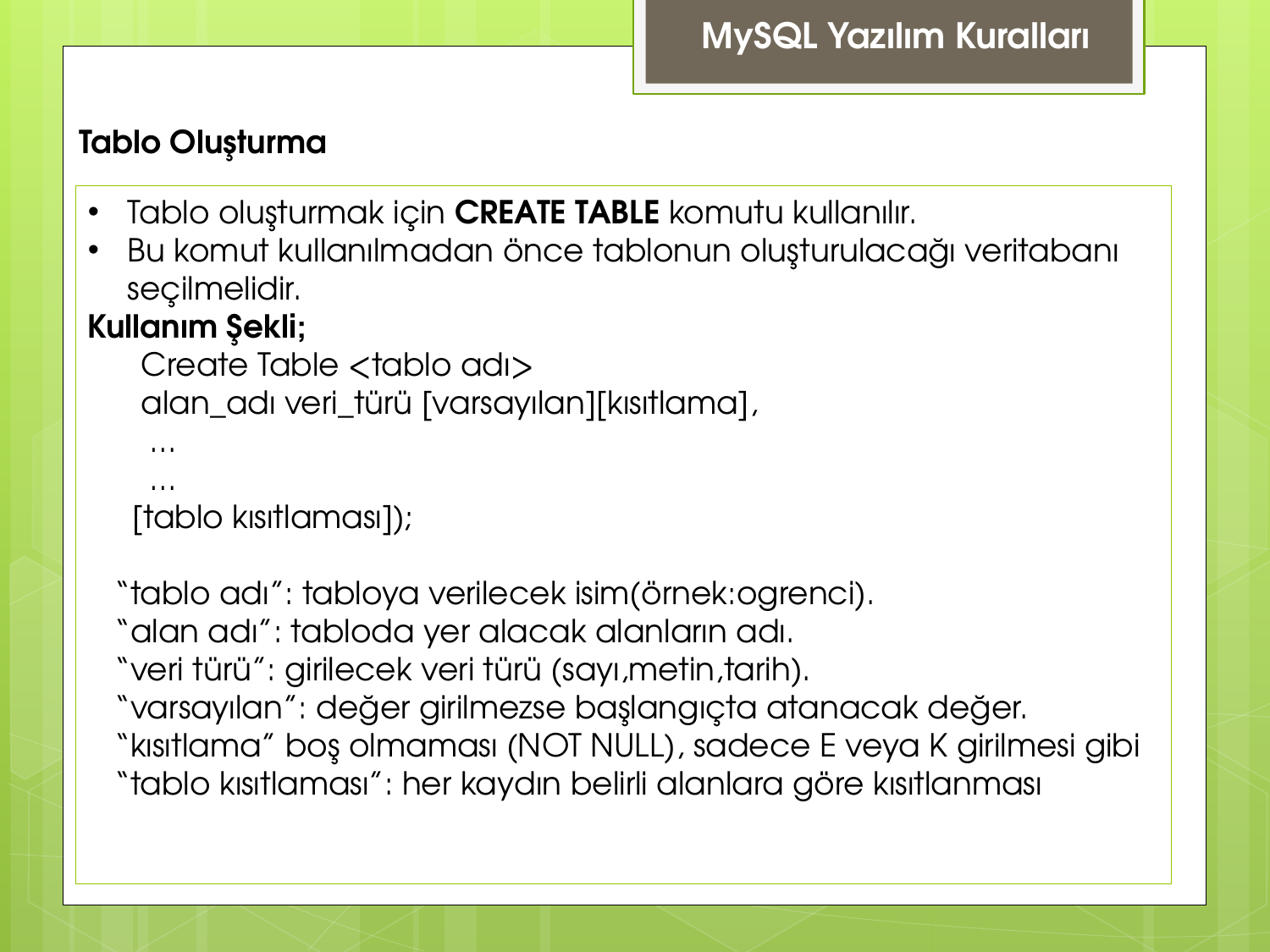

MySQL Yazılım Kuralları
Tablo Oluşturma
Tablo oluşturmak için CREATE TABLE komutu kullanılır.
Bu komut kullanılmadan önce tablonun oluşturulacağı veritabanı seçilmelidir.
Kullanım Şekli;
      Create Table <tablo adı>
      alan_adı veri_türü [varsayılan][kısıtlama],
       …
       …
     [tablo kısıtlaması]);

   “tablo adı”: tabloya verilecek isim(örnek:ogrenci).
   “alan adı”: tabloda yer alacak alanların adı.
   “veri türü”: girilecek veri türü (sayı,metin,tarih).
   “varsayılan”: değer girilmezse başlangıçta atanacak değer.
   “kısıtlama” boş olmaması (NOT NULL), sadece E veya K girilmesi gibi
   “tablo kısıtlaması”: her kaydın belirli alanlara göre kısıtlanması